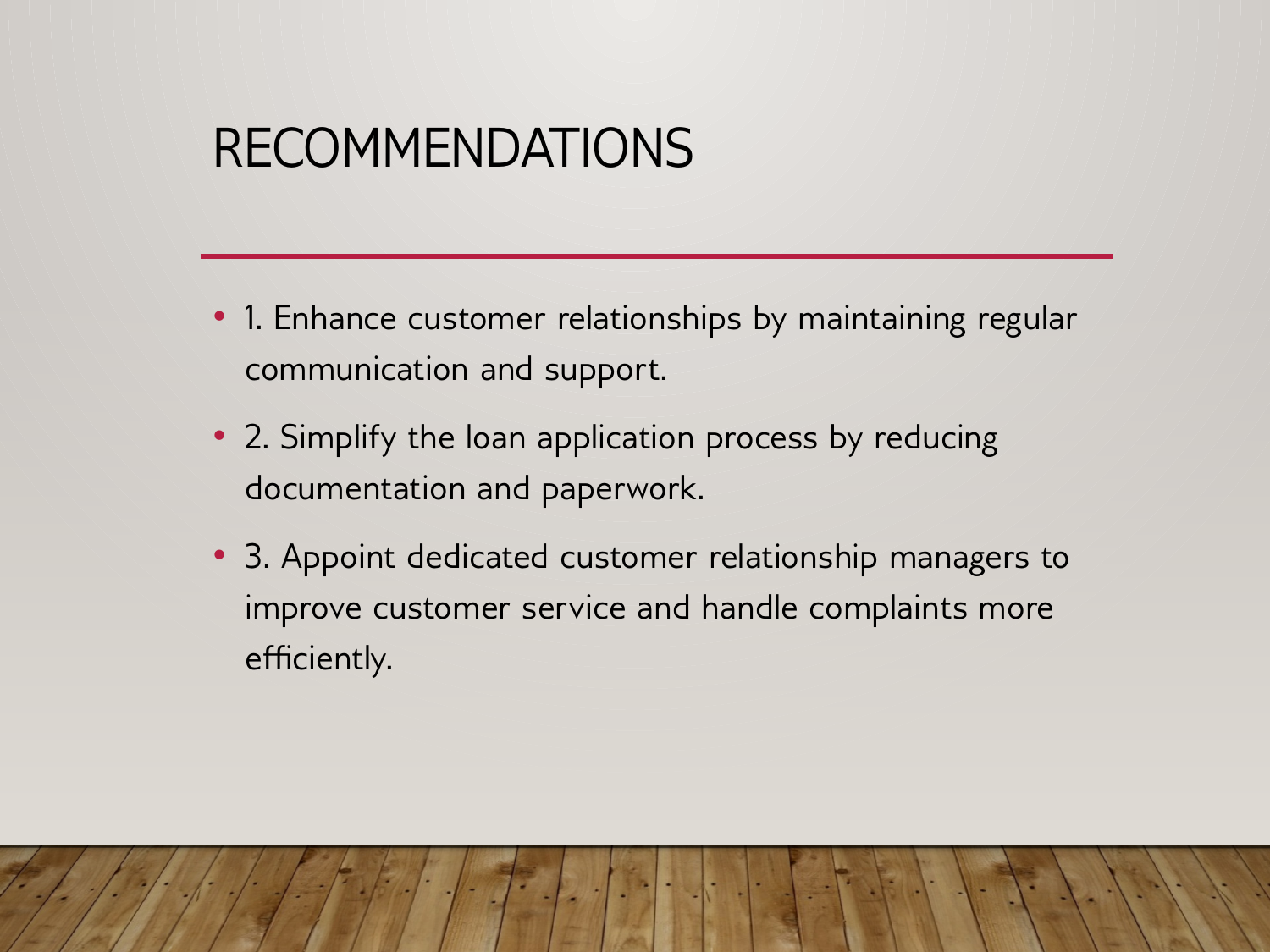

# Recommendations
1. Enhance customer relationships by maintaining regular communication and support.
2. Simplify the loan application process by reducing documentation and paperwork.
3. Appoint dedicated customer relationship managers to improve customer service and handle complaints more efficiently.